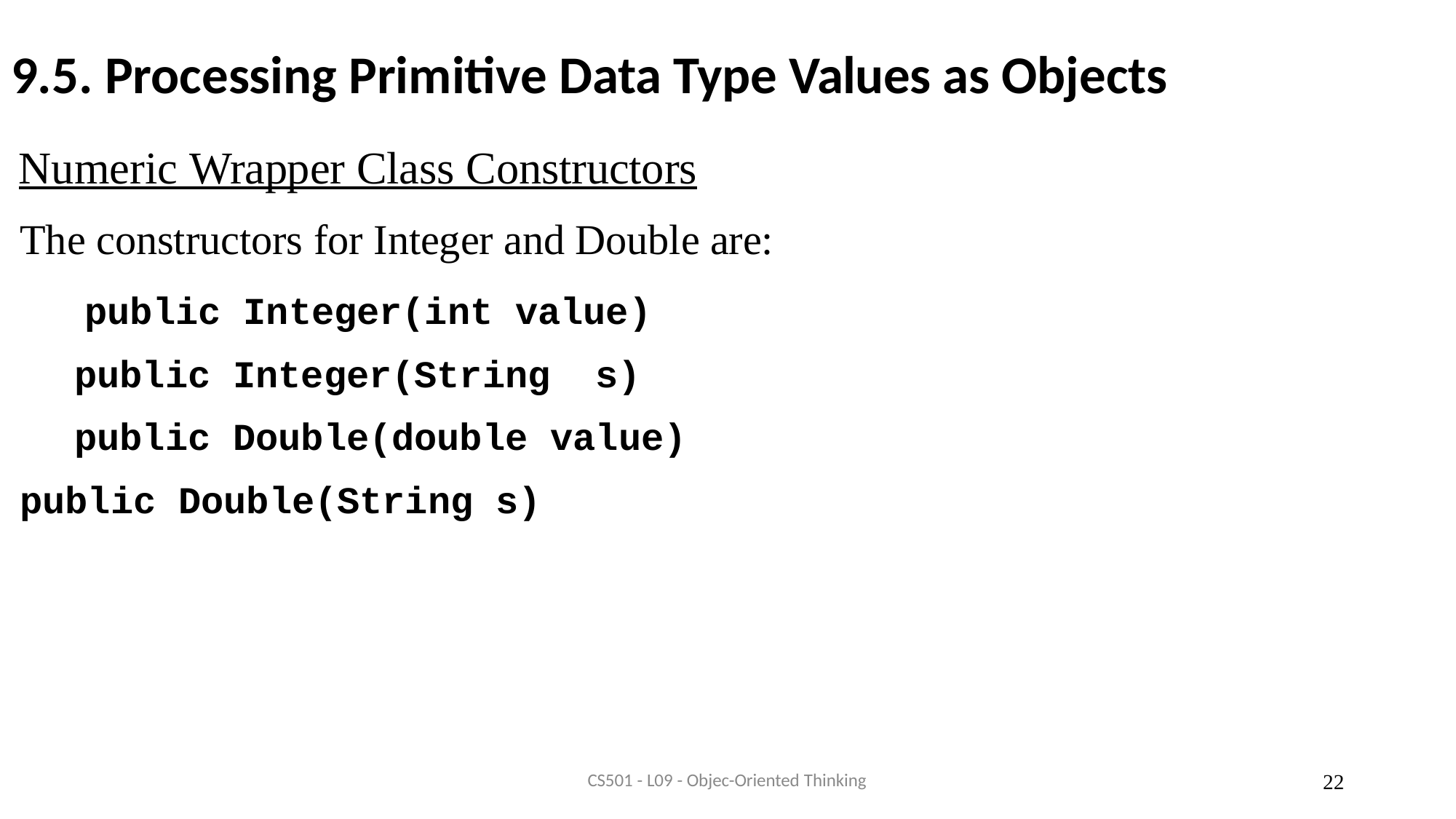

# 9.5. Processing Primitive Data Type Values as Objects
Numeric Wrapper Class Constructors
The constructors for Integer and Double are:  public Integer(int value)  public Integer(String s)  public Double(double value)
public Double(String s)
CS501 - L09 - Objec-Oriented Thinking
22